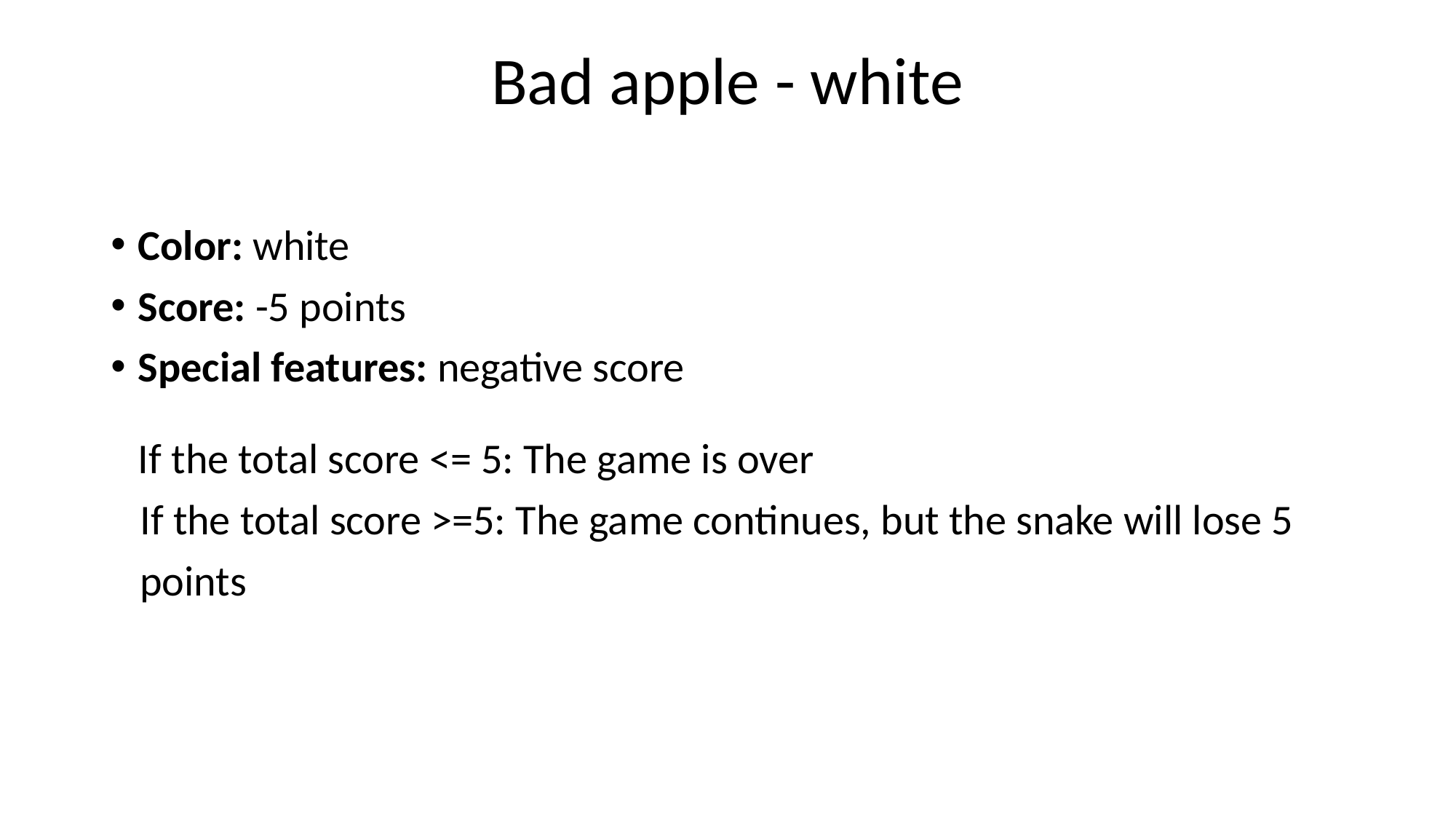

# Bad apple - white
Color: white
Score: -5 points
Special features: negative score
If the total score <= 5: The game is over
   If the total score >=5: The game continues, but the snake will lose 5
   points